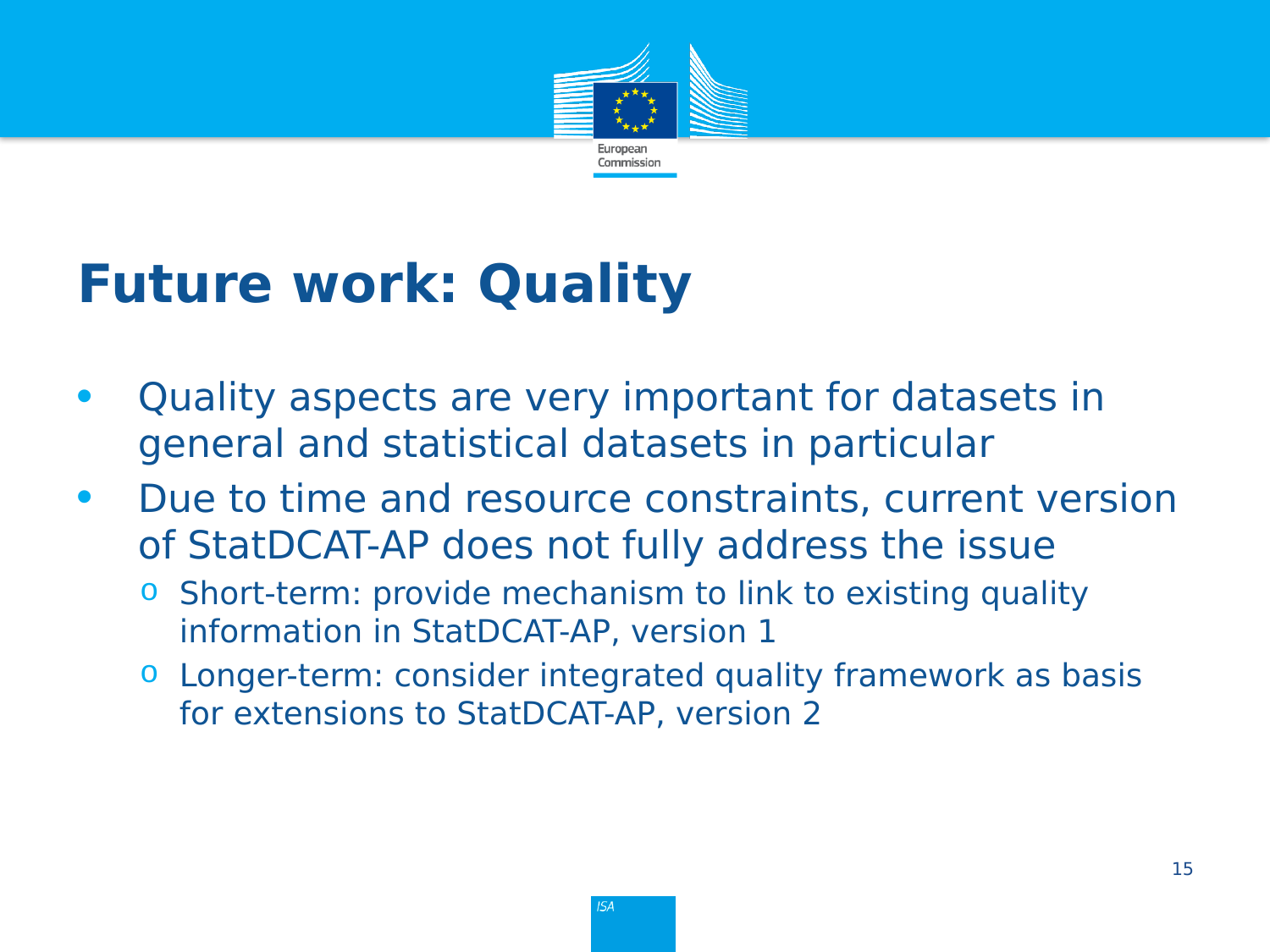

# Future work: Quality
Quality aspects are very important for datasets in general and statistical datasets in particular
Due to time and resource constraints, current version of StatDCAT-AP does not fully address the issue
Short-term: provide mechanism to link to existing quality information in StatDCAT-AP, version 1
Longer-term: consider integrated quality framework as basis for extensions to StatDCAT-AP, version 2
15